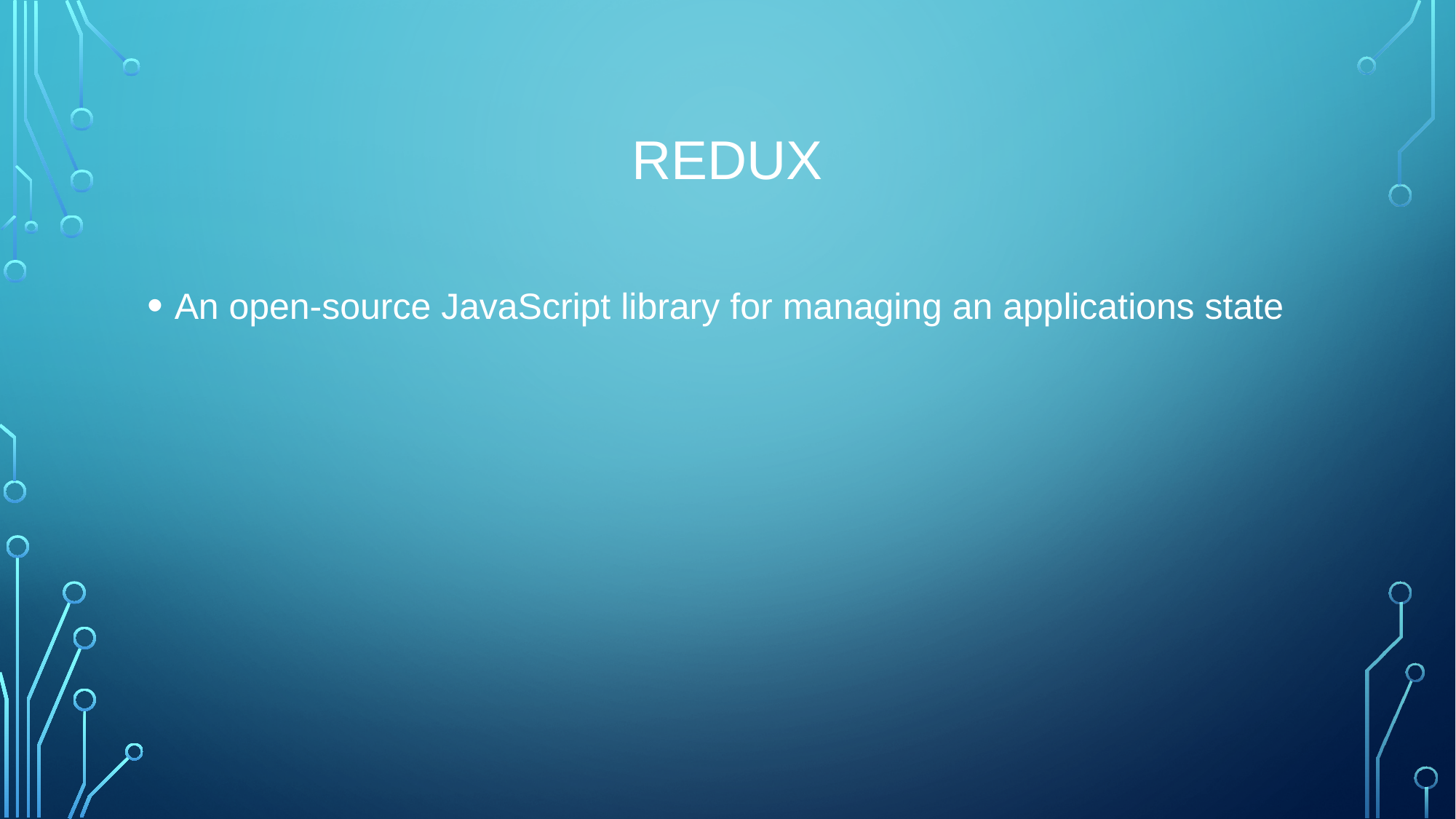

# Redux
An open-source JavaScript library for managing an applications state